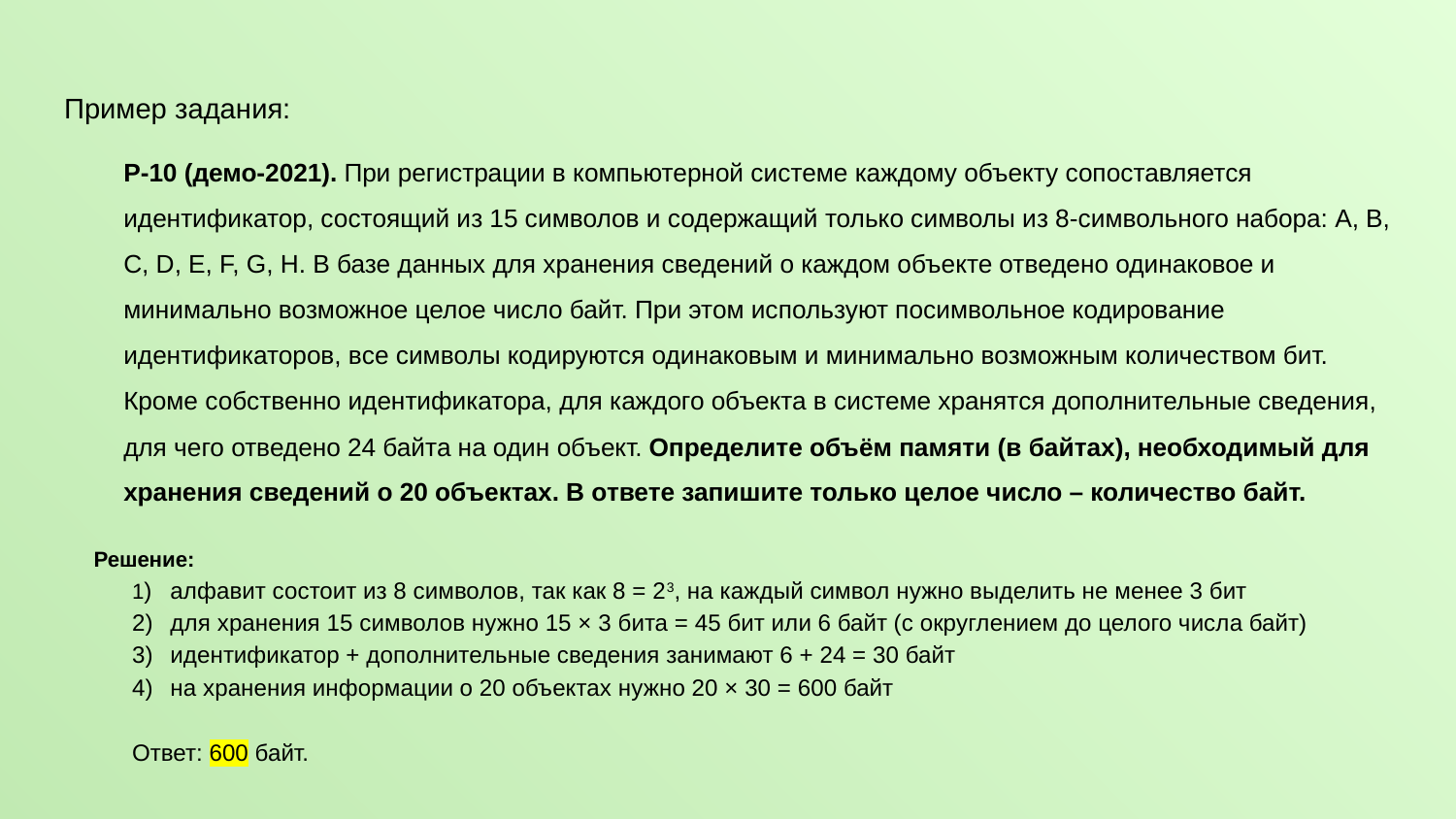

# Пример задания:

Р-10 (демо-2021). При регистрации в компьютерной системе каждому объекту сопоставляется
идентификатор, состоящий из 15 символов и содержащий только символы из 8-символьного набора: А, В, C, D, Е, F, G, H. В базе данных для хранения сведений о каждом объекте отведено одинаковое и минимально возможное целое число байт. При этом используют посимвольное кодирование идентификаторов, все символы кодируются одинаковым и минимально возможным количеством бит. Кроме собственно идентификатора, для каждого объекта в системе хранятся дополнительные сведения, для чего отведено 24 байта на один объект. Определите объём памяти (в байтах), необходимый для хранения сведений о 20 объектах. В ответе запишите только целое число – количество байт.

Решение:
1)  	алфавит состоит из 8 символов, так как 8 = 23, на каждый символ нужно выделить не менее 3 бит
2)  	для хранения 15 символов нужно 15 × 3 бита = 45 бит или 6 байт (с округлением до целого числа байт)
3)  	идентификатор + дополнительные сведения занимают 6 + 24 = 30 байт
4)  	на хранения информации о 20 объектах нужно 20 × 30 = 600 байт

Ответ: 600 байт.